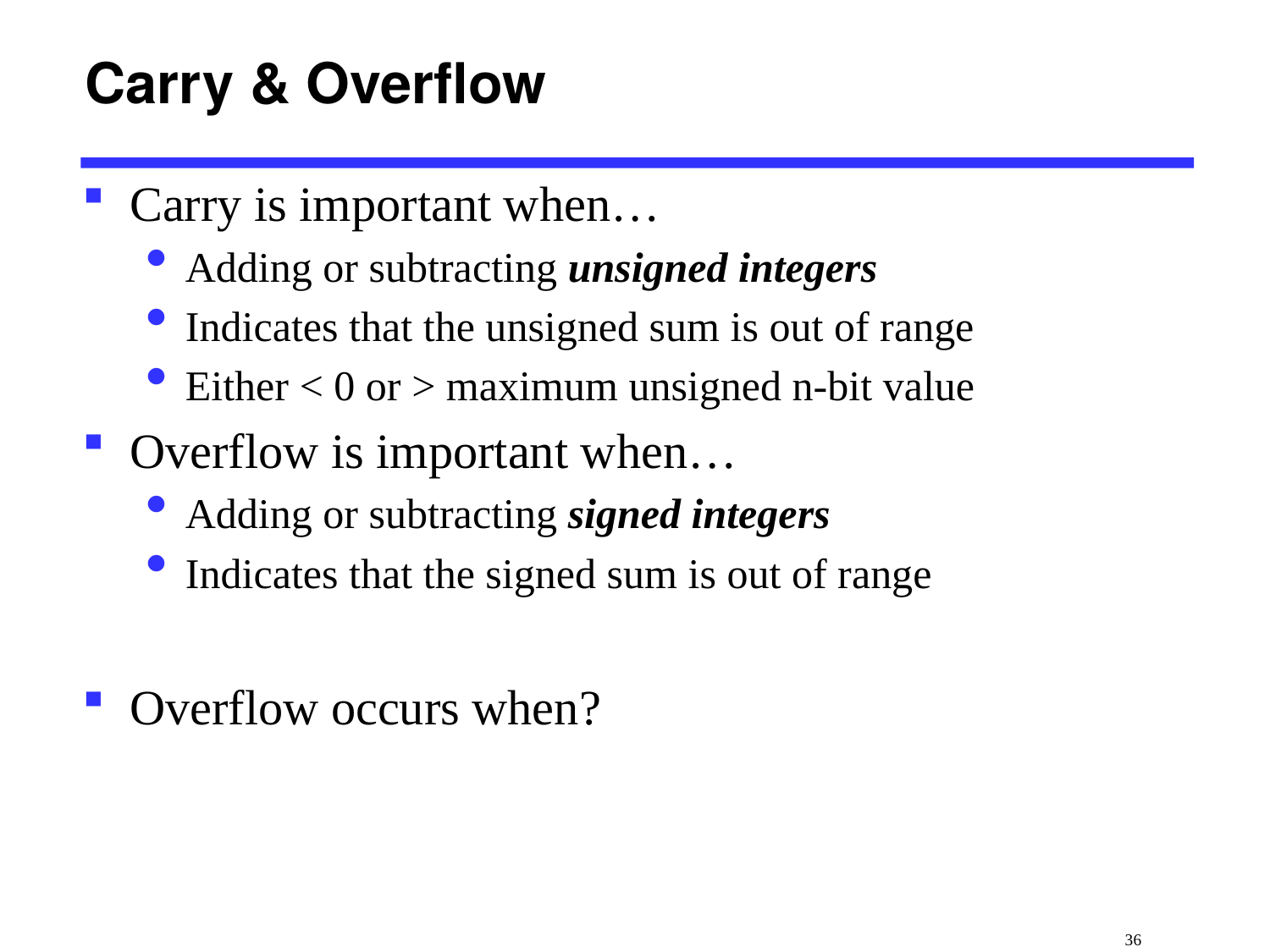

# Carry & Overflow
Carry is important when…
Adding or subtracting unsigned integers
Indicates that the unsigned sum is out of range
Either < 0 or > maximum unsigned n-bit value
Overflow is important when…
Adding or subtracting signed integers
Indicates that the signed sum is out of range

Overflow occurs when?

                           36